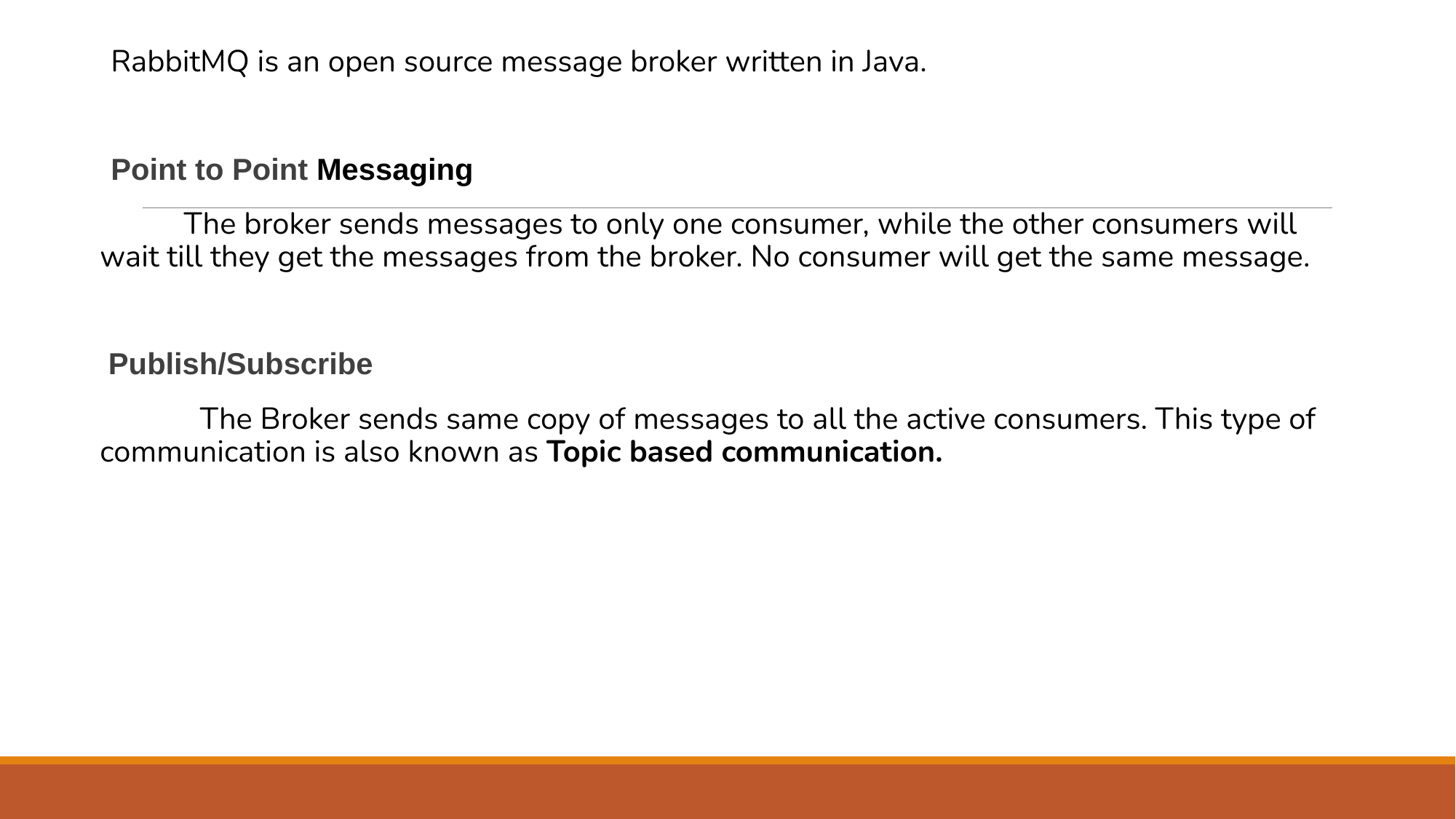

RabbitMQ is an open source message broker written in Java.

Point to Point Messaging
          The broker sends messages to only one consumer, while the other consumers will wait till they get the messages from the broker. No consumer will get the same message.

 Publish/Subscribe
            The Broker sends same copy of messages to all the active consumers. This type of communication is also known as Topic based communication.